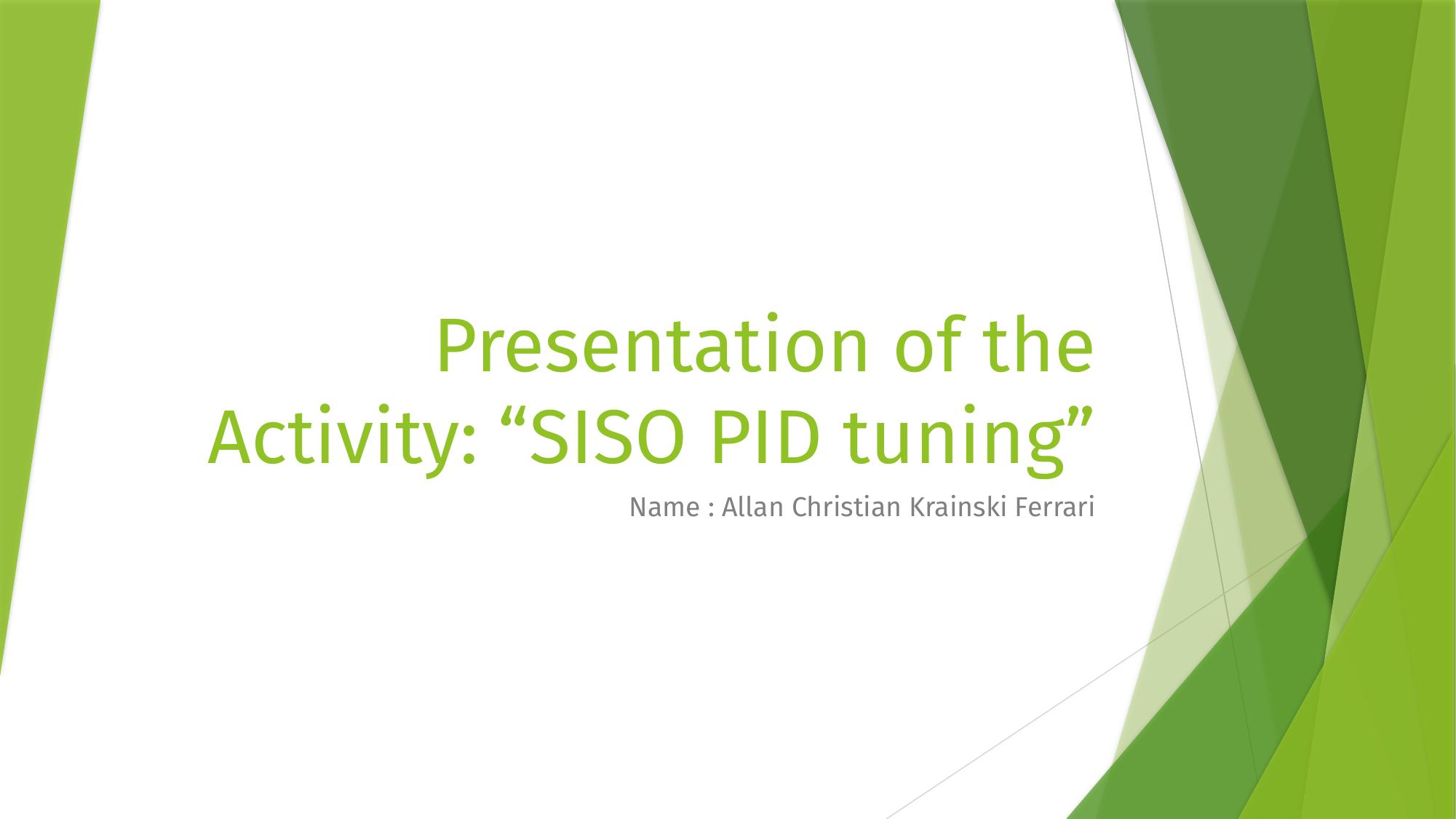

# Presentation of the Activity: “SISO PID tuning”
Name : Allan Christian Krainski Ferrari